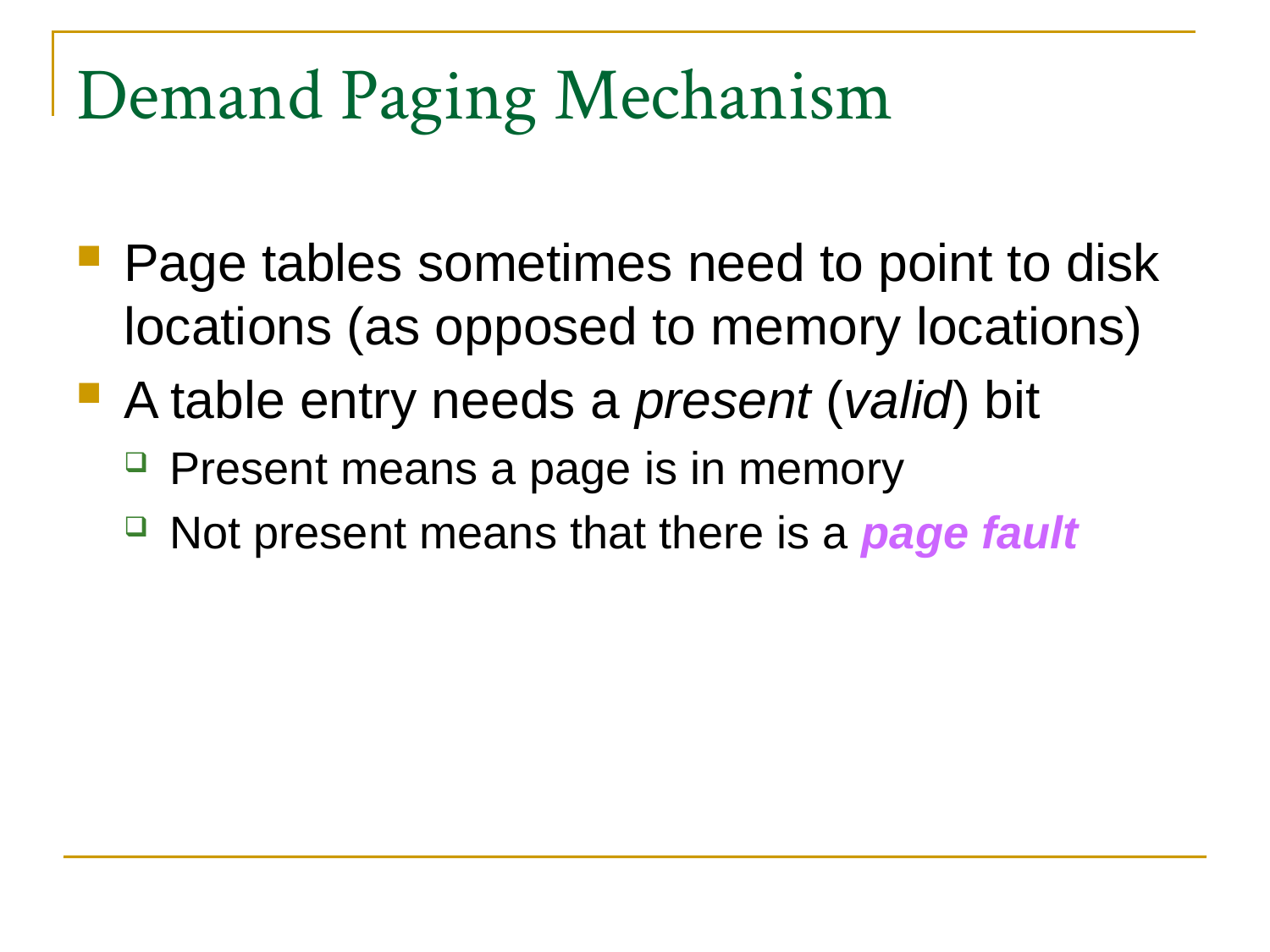

# Demand Paging Mechanism
Page tables sometimes need to point to disk locations (as opposed to memory locations)
A table entry needs a present (valid) bit
Present means a page is in memory
Not present means that there is a page fault